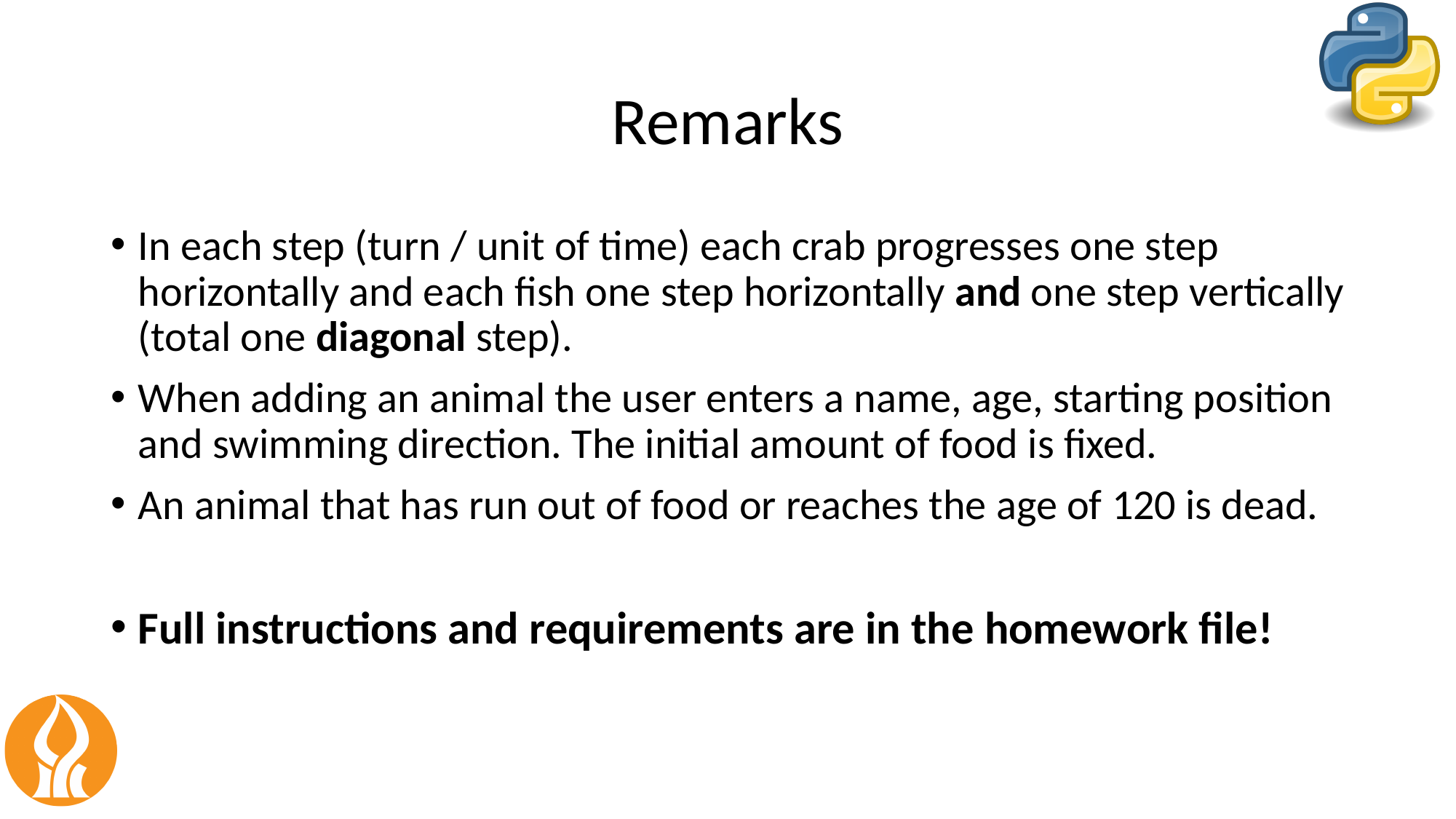

# Remarks
In each step (turn / unit of time) each crab progresses one step horizontally and each fish one step horizontally and one step vertically (total one diagonal step).
When adding an animal the user enters a name, age, starting position and swimming direction. The initial amount of food is fixed.
An animal that has run out of food or reaches the age of 120 is dead.

Full instructions and requirements are in the homework file!